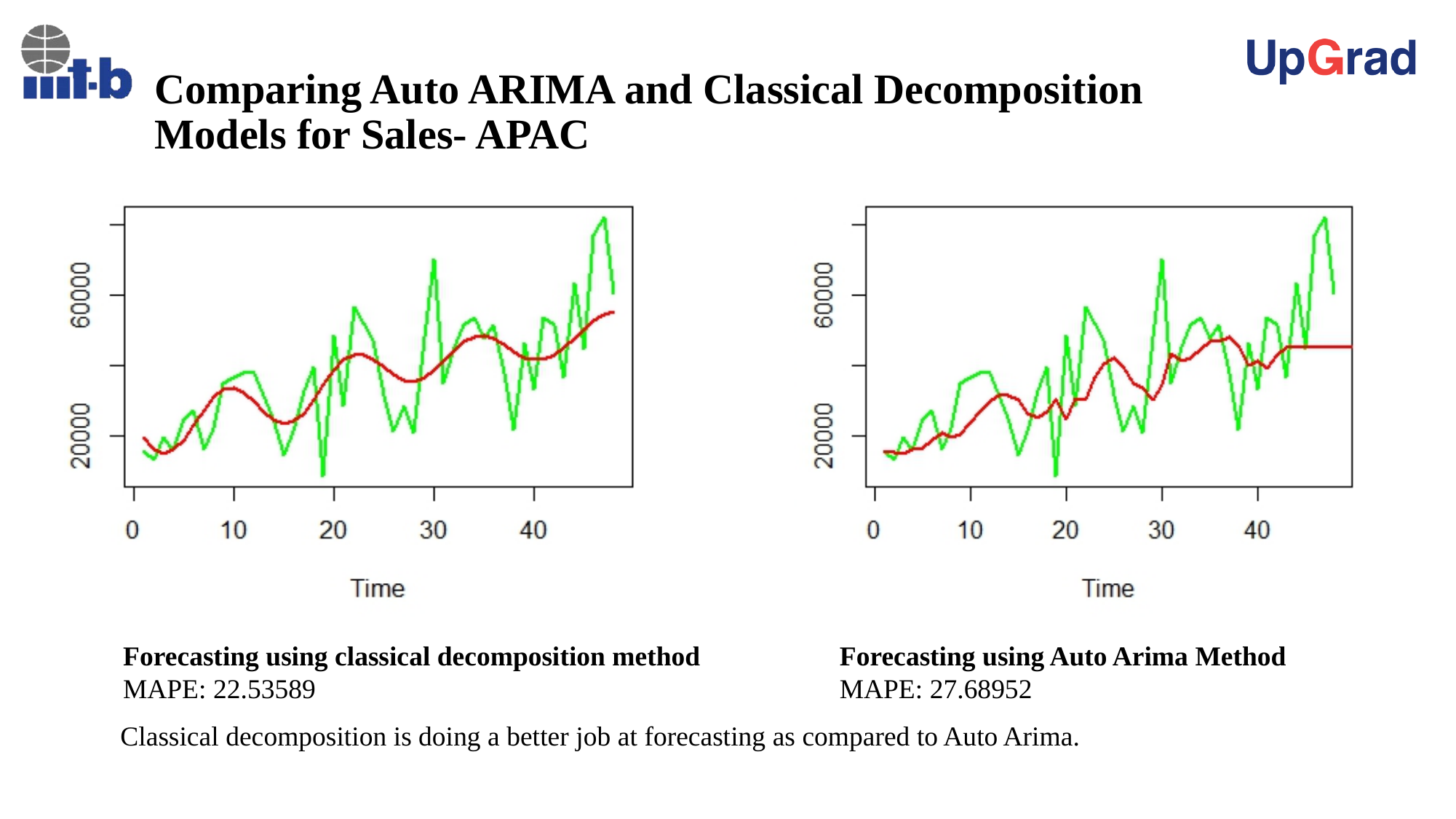

# Comparing Auto ARIMA and Classical Decomposition Models for Sales- APAC

Forecasting using Auto Arima Method
MAPE: 27.68952
Forecasting using classical decomposition method
MAPE: 22.53589
Classical decomposition is doing a better job at forecasting as compared to Auto Arima.